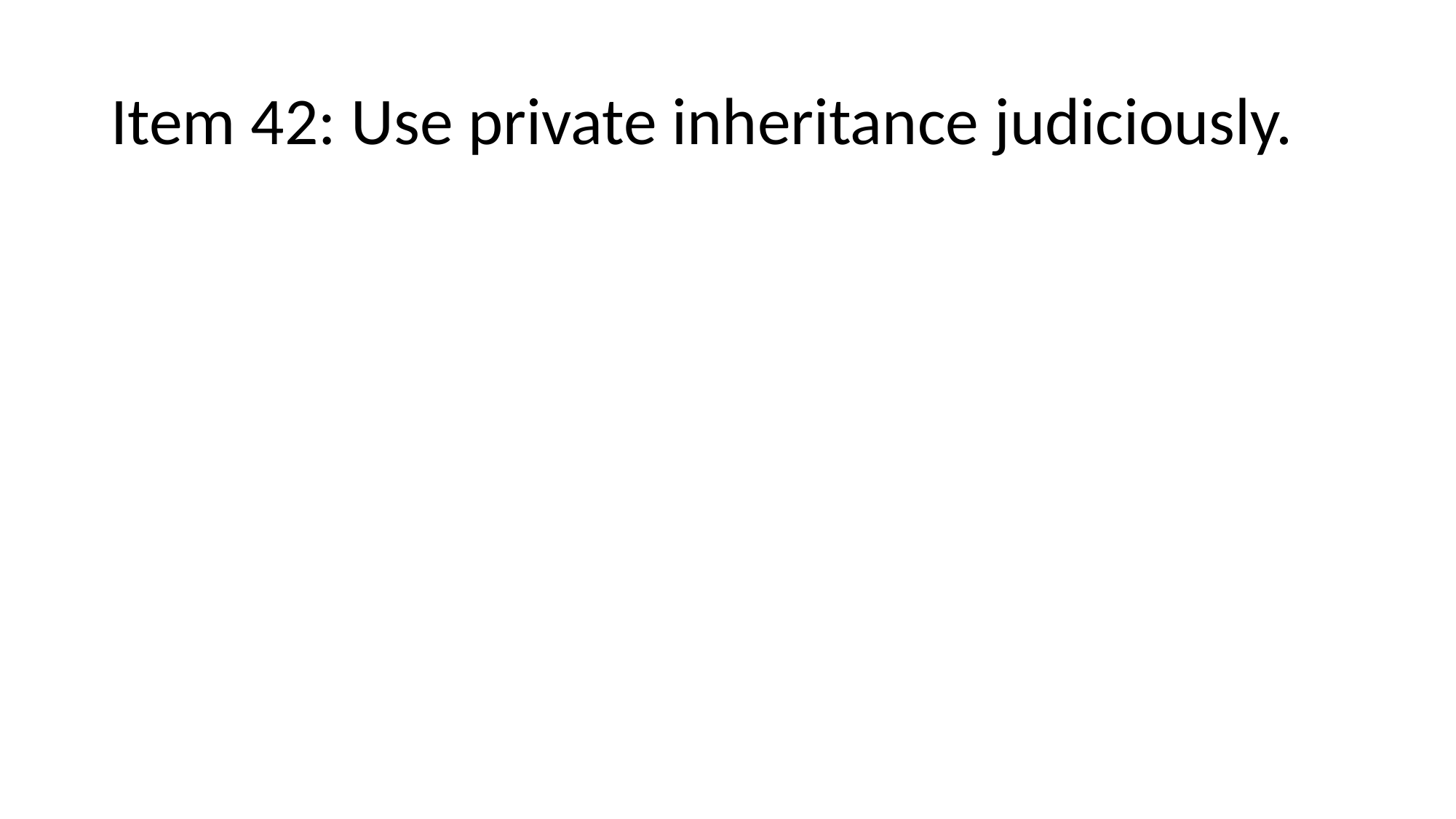

# Item 42: Use private inheritance judiciously.